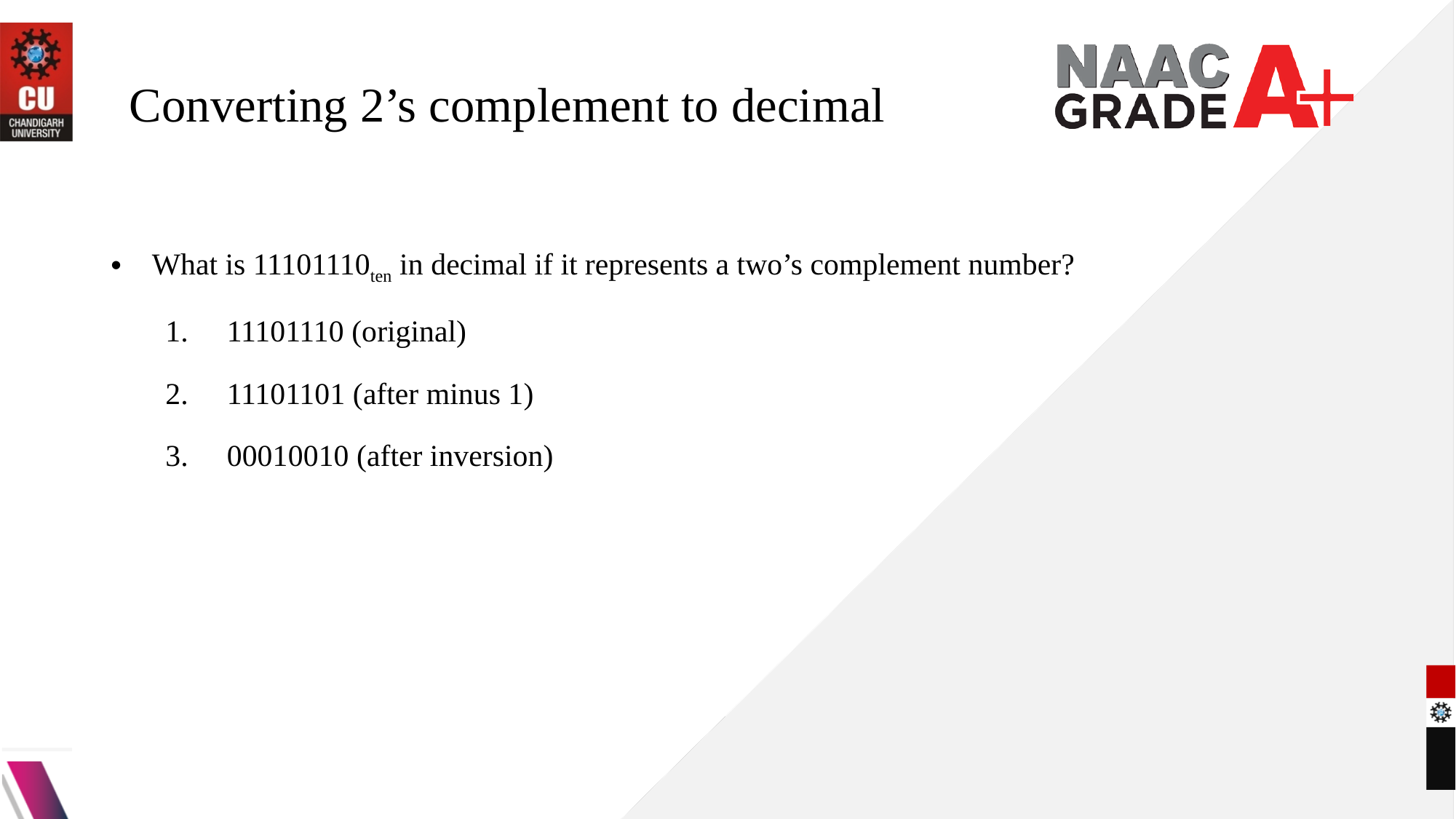

# Converting 2’s complement to decimal
What is 11101110ten in decimal if it represents a two’s complement number?
11101110 (original)
11101101 (after minus 1)
00010010 (after inversion)